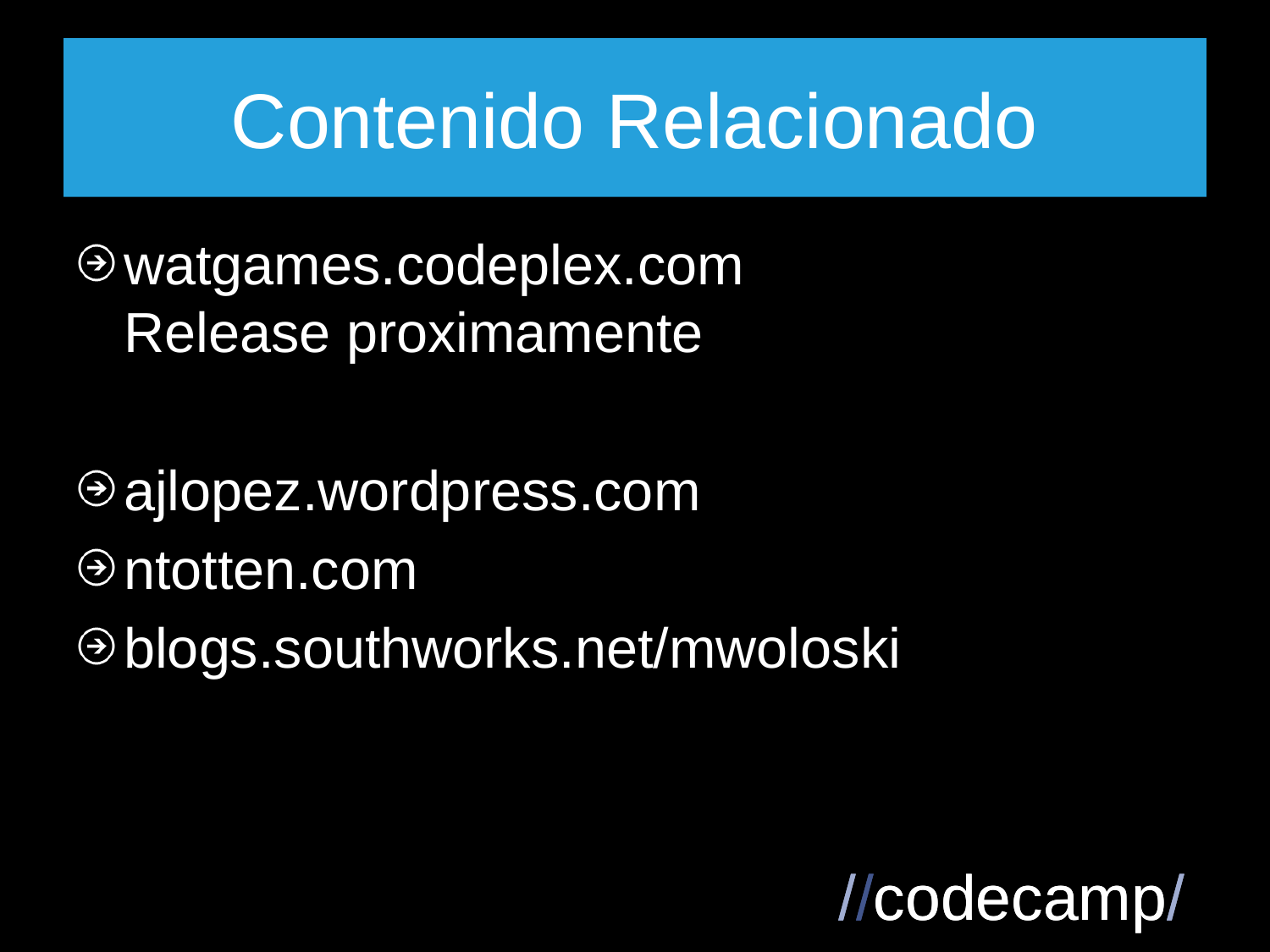

# Contenido Relacionado
watgames.codeplex.com
Release proximamente

ajlopez.wordpress.com
ntotten.com
blogs.southworks.net/mwoloski